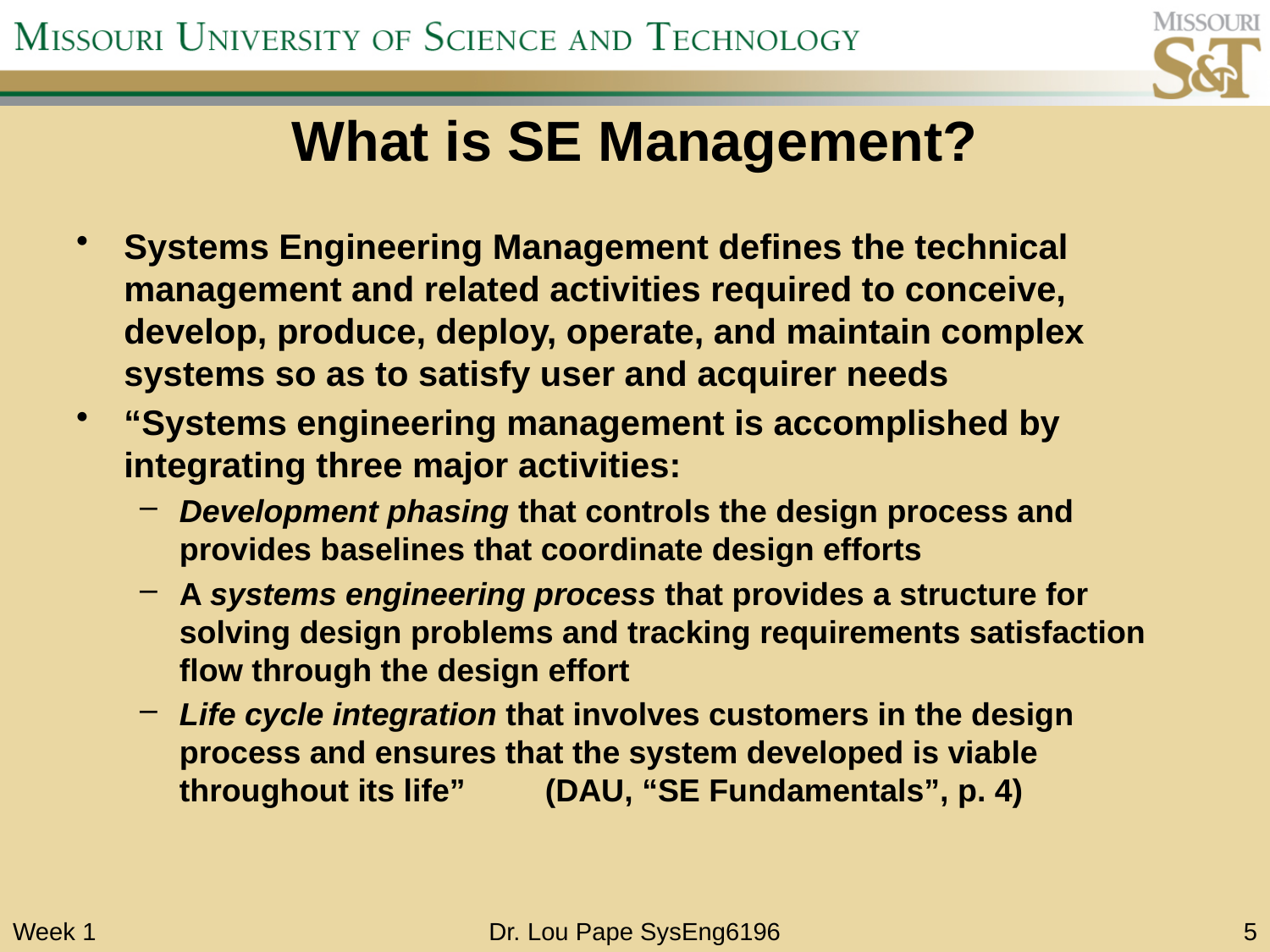

# What is SE Management?
Systems Engineering Management defines the technical management and related activities required to conceive, develop, produce, deploy, operate, and maintain complex systems so as to satisfy user and acquirer needs
“Systems engineering management is accomplished by integrating three major activities:
Development phasing that controls the design process and provides baselines that coordinate design efforts
A systems engineering process that provides a structure for solving design problems and tracking requirements satisfaction flow through the design effort
Life cycle integration that involves customers in the design process and ensures that the system developed is viable throughout its life”         (DAU, “SE Fundamentals”, p. 4)

Week 1
Dr. Lou Pape SysEng6196
5